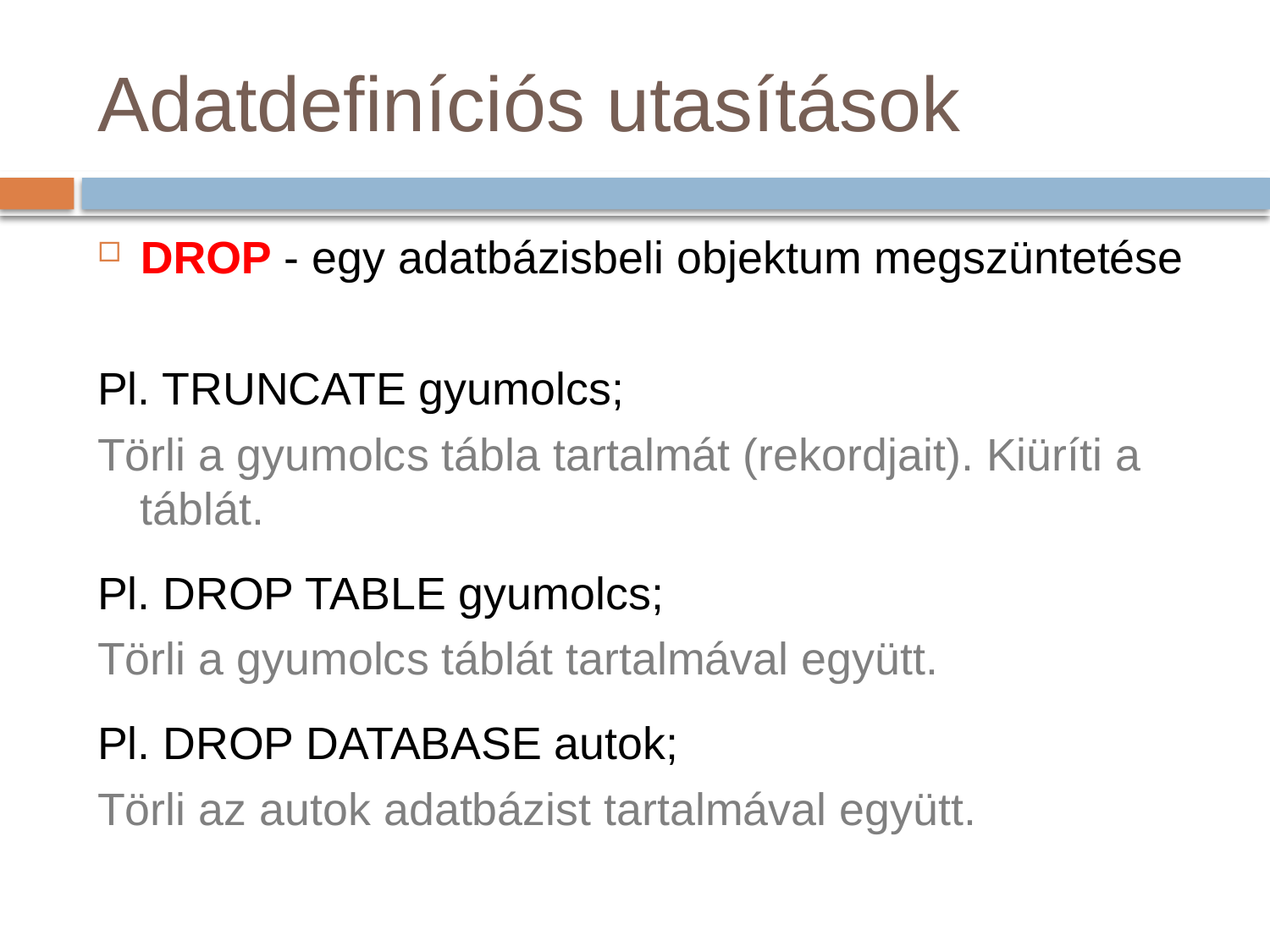

# Adatdefiníciós utasítások
DROP - egy adatbázisbeli objektum megszüntetése

Pl. TRUNCATE gyumolcs;
Törli a gyumolcs tábla tartalmát (rekordjait). Kiüríti a táblát.
Pl. DROP TABLE gyumolcs;
Törli a gyumolcs táblát tartalmával együtt.
Pl. DROP DATABASE autok;
Törli az autok adatbázist tartalmával együtt.